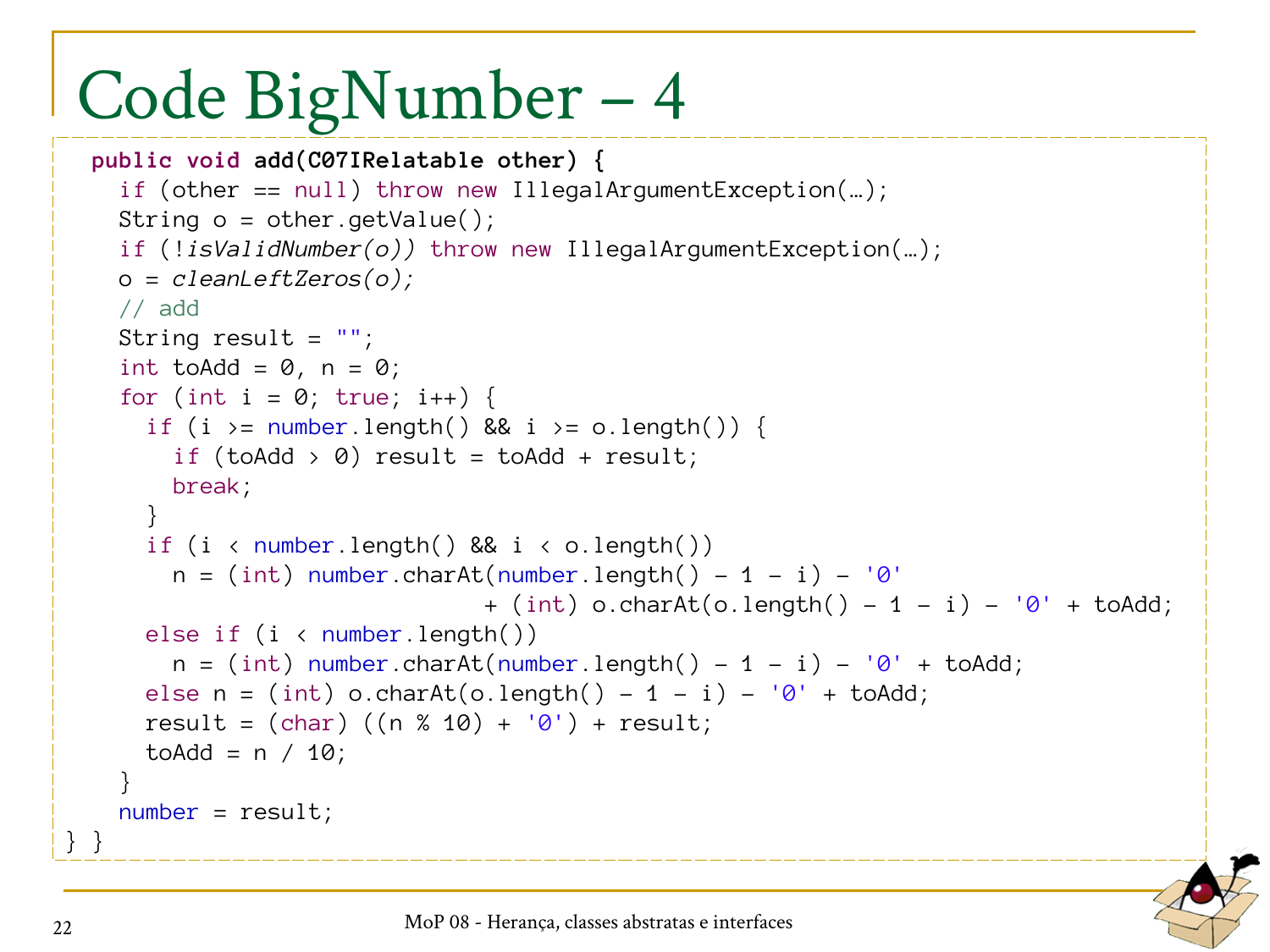

# Code BigNumber – 4
  public void add(C07IRelatable other) {
    if (other == null) throw new IllegalArgumentException(…);
    String o = other.getValue();
    if (!isValidNumber(o)) throw new IllegalArgumentException(…);
    o = cleanLeftZeros(o);
    // add
    String result = "";
    int toAdd = 0, n = 0;
    for (int i = 0; true; i++) {
      if (i >= number.length() && i >= o.length()) {
        if (toAdd > 0) result = toAdd + result;
        break;
      }
      if (i < number.length() && i < o.length())
        n = (int) number.charAt(number.length() - 1 - i) - '0'
                               + (int) o.charAt(o.length() - 1 - i) - '0' + toAdd;
      else if (i < number.length())
        n = (int) number.charAt(number.length() - 1 - i) - '0' + toAdd;
      else n = (int) o.charAt(o.length() - 1 - i) - '0' + toAdd;
      result = (char) ((n % 10) + '0') + result;
      toAdd = n / 10;
    }
    number = result;
} }
MoP 08 - Herança, classes abstratas e interfaces